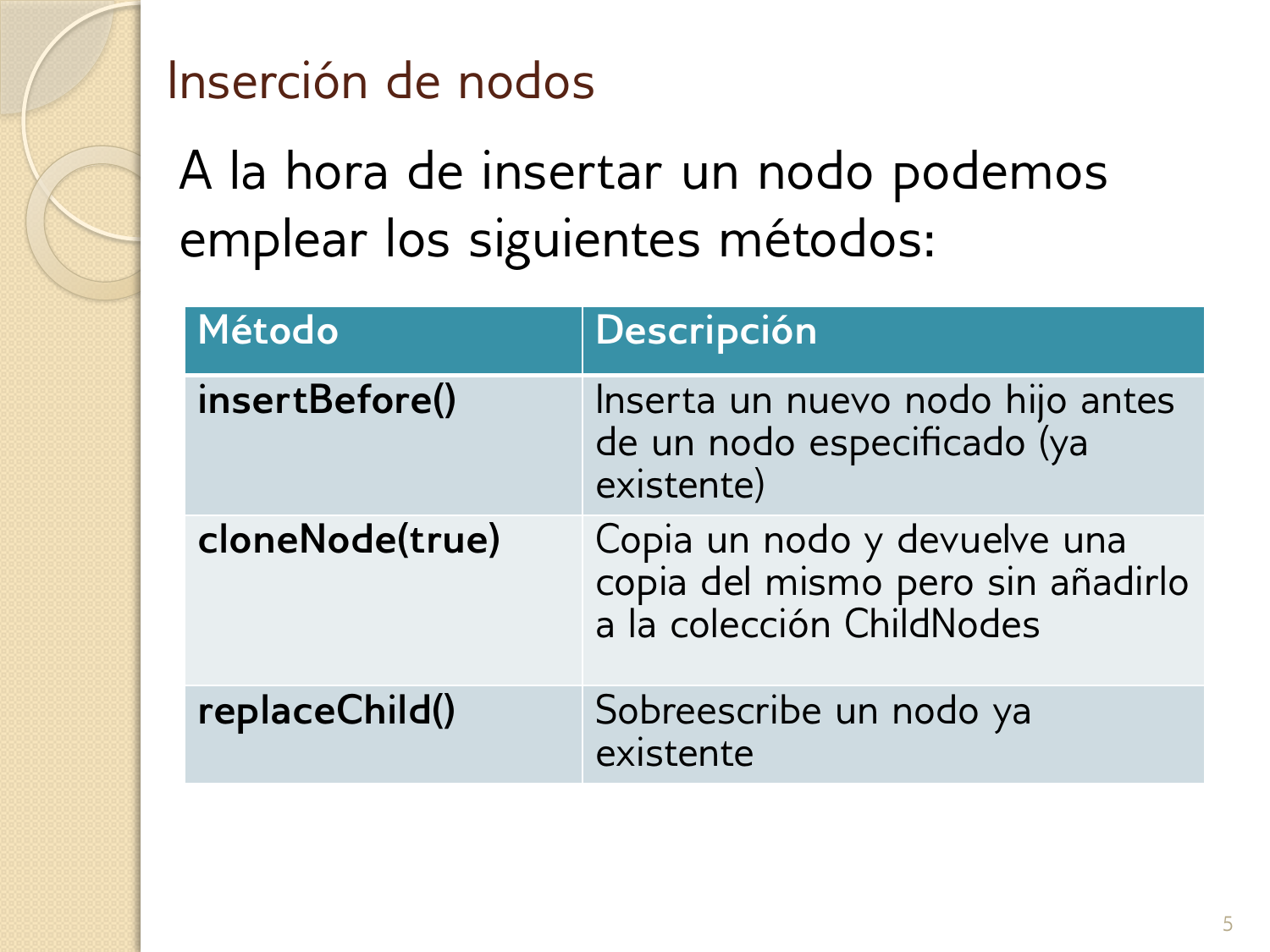

# Inserción de nodos
A la hora de insertar un nodo podemos emplear los siguientes métodos:
| Método | Descripción |
| --- | --- |
| insertBefore() | Inserta un nuevo nodo hijo antes de un nodo especificado (ya existente) |
| cloneNode(true) | Copia un nodo y devuelve una copia del mismo pero sin añadirlo a la colección ChildNodes |
| replaceChild() | Sobreescribe un nodo ya existente |
5